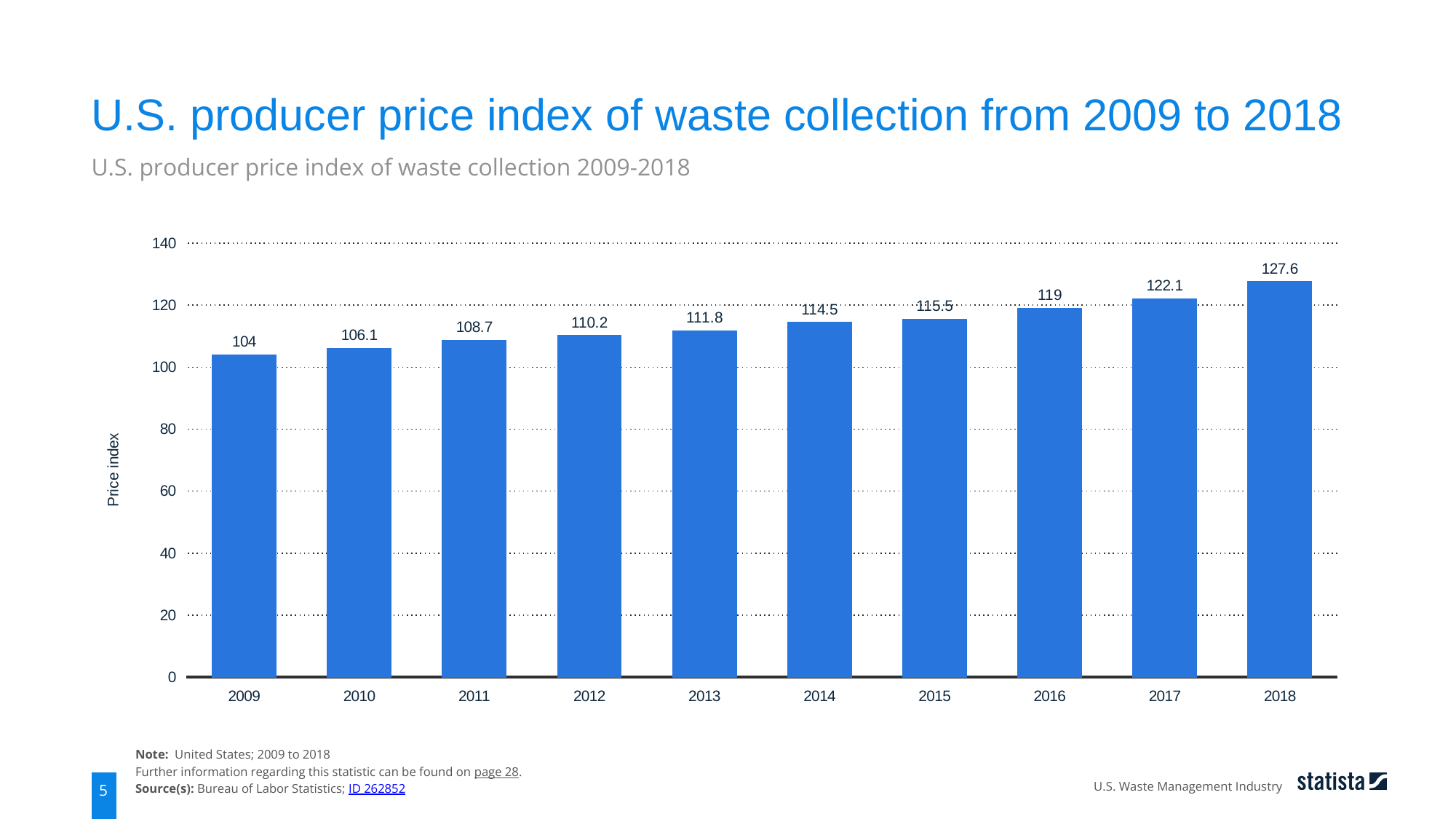

U.S. producer price index of waste collection from 2009 to 2018
U.S. producer price index of waste collection 2009-2018

### Chart

| Category | data |
|---|---|
| 2009 | 104.0 |
| 2010 | 106.1 |
| 2011 | 108.7 |
| 2012 | 110.2 |
| 2013 | 111.8 |
| 2014 | 114.5 |
| 2015 | 115.5 |
| 2016 | 119.0 |
| 2017 | 122.1 |
| 2018 | 127.6 |
Note:  United States; 2009 to 2018
Further information regarding this statistic can be found on page 28.
Source(s): Bureau of Labor Statistics; ID 262852
U.S. Waste Management Industry

5